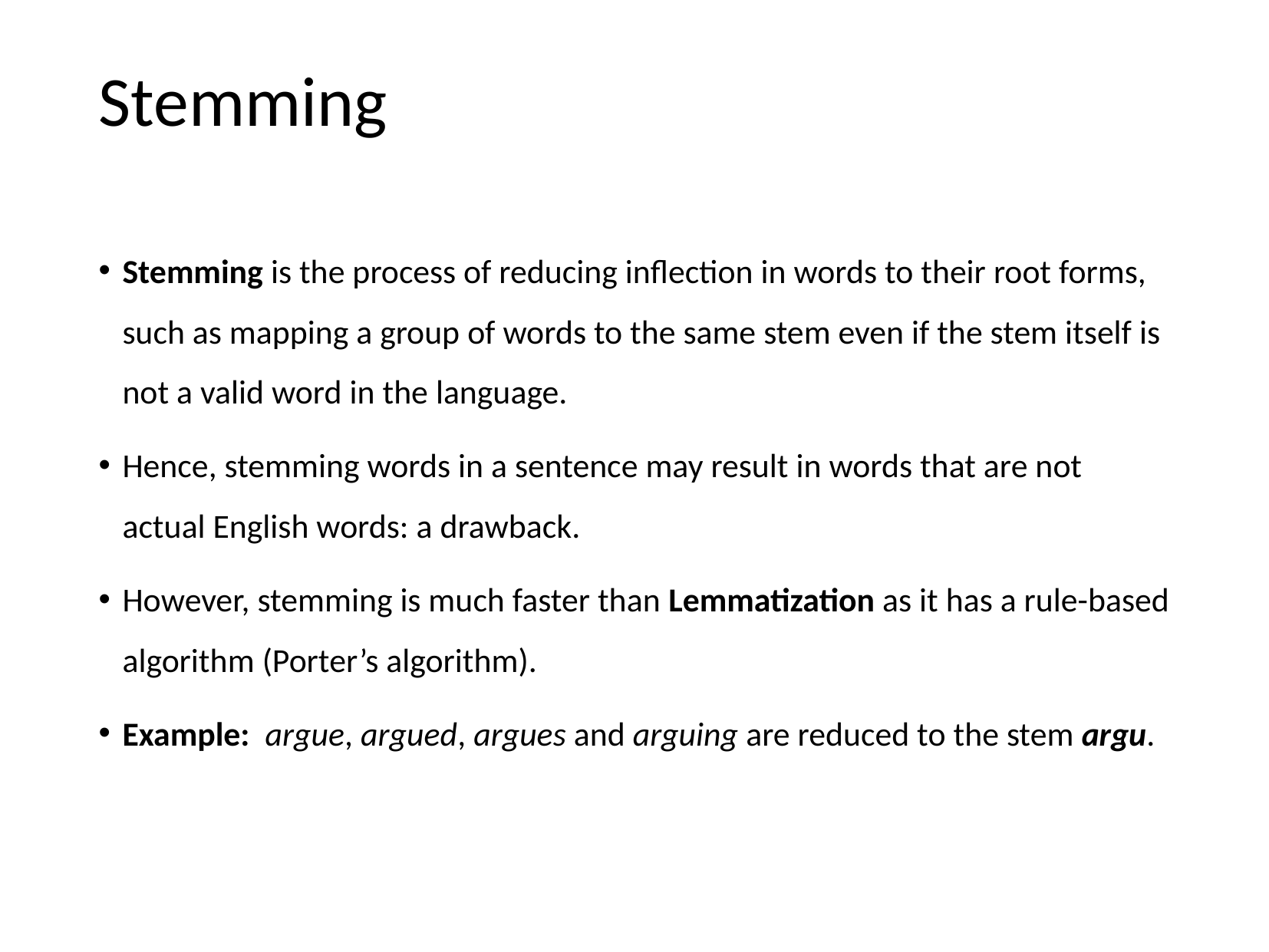

# Stemming
Stemming is the process of reducing inﬂection in words to their root forms, such as mapping a group of words to the same stem even if the stem itself is not a valid word in the language.
Hence, stemming words in a sentence may result in words that are not actual English words: a drawback.
However, stemming is much faster than Lemmatization as it has a rule-based algorithm (Porter’s algorithm).
Example:  argue, argued, argues and arguing are reduced to the stem argu.